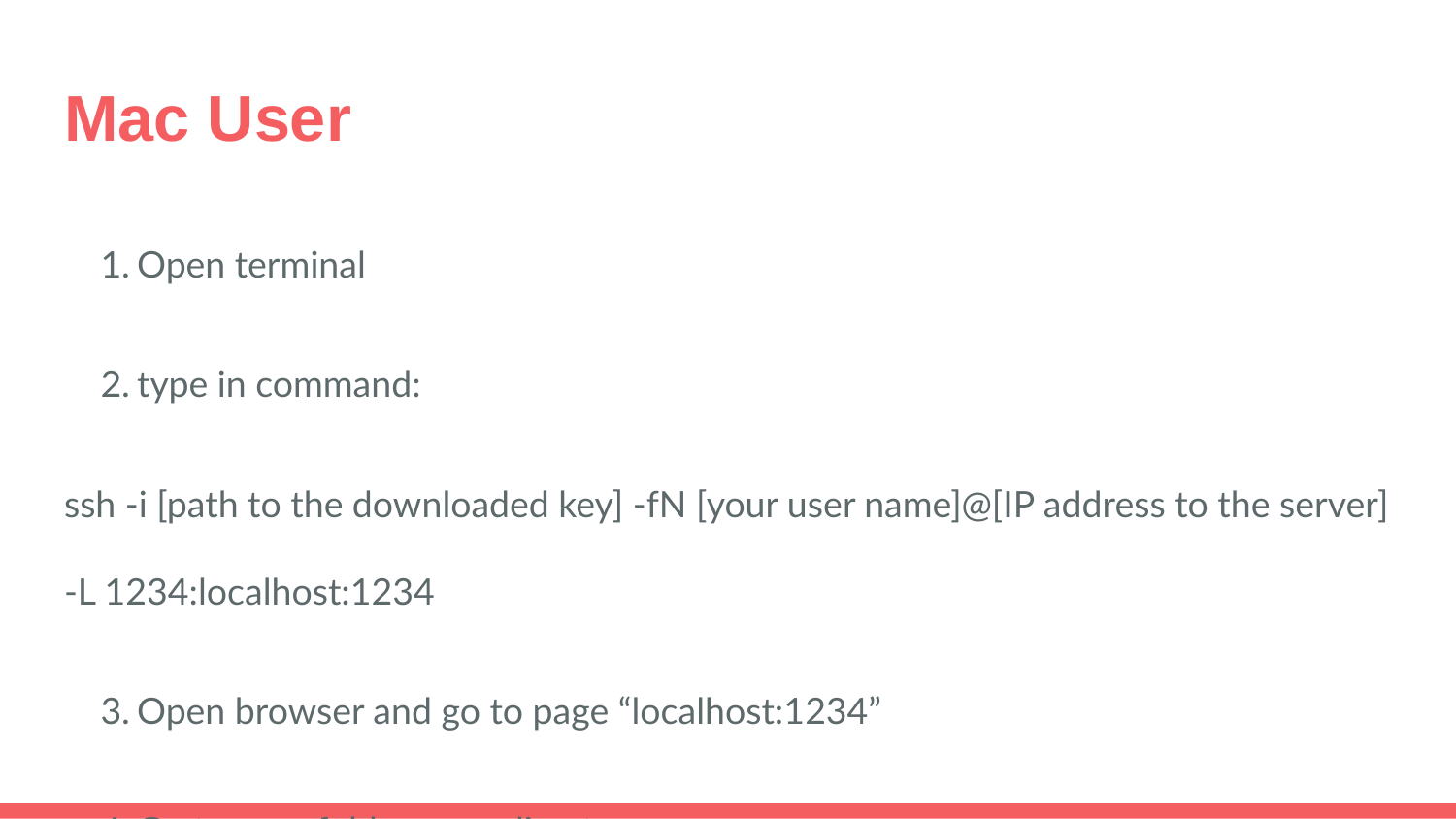

# Mac User
Open terminal
type in command:
ssh -i [path to the downloaded key] -fN [your user name]@[IP address to the server] -L 1234:localhost:1234
Open browser and go to page “localhost:1234”
Go to your folder according to your user name